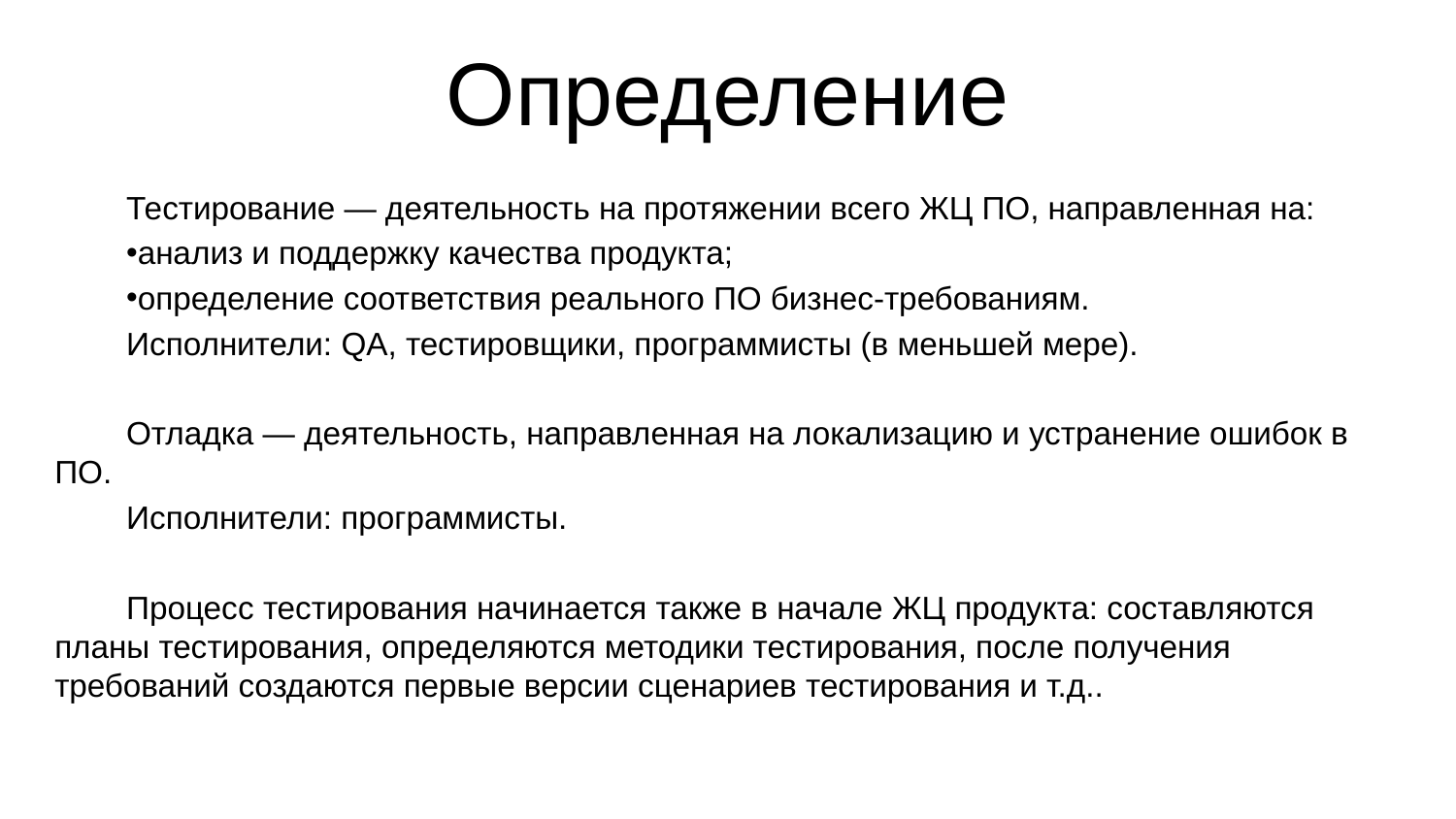

# Определение
Тестирование — деятельность на протяжении всего ЖЦ ПО, направленная на:
анализ и поддержку качества продукта;
определение соответствия реального ПО бизнес-требованиям.
Исполнители: QA, тестировщики, программисты (в меньшей мере).

Отладка — деятельность, направленная на локализацию и устранение ошибок в ПО.
Исполнители: программисты.

Процесс тестирования начинается также в начале ЖЦ продукта: составляются планы тестирования, определяются методики тестирования, после получения требований создаются первые версии сценариев тестирования и т.д..